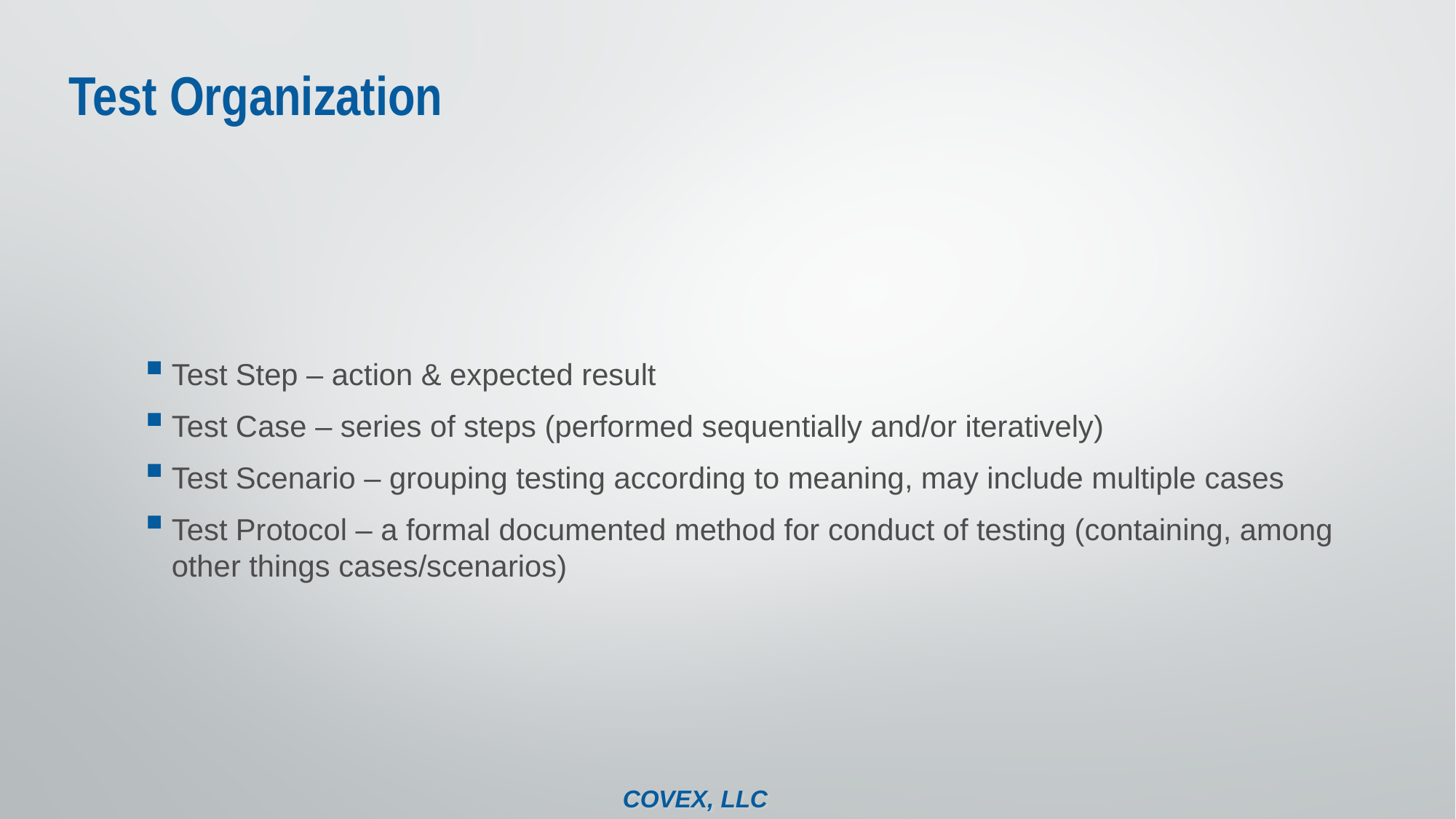

# Test Organization

Test Step – action & expected result
Test Case – series of steps (performed sequentially and/or iteratively)
Test Scenario – grouping testing according to meaning, may include multiple cases
Test Protocol – a formal documented method for conduct of testing (containing, among other things cases/scenarios)